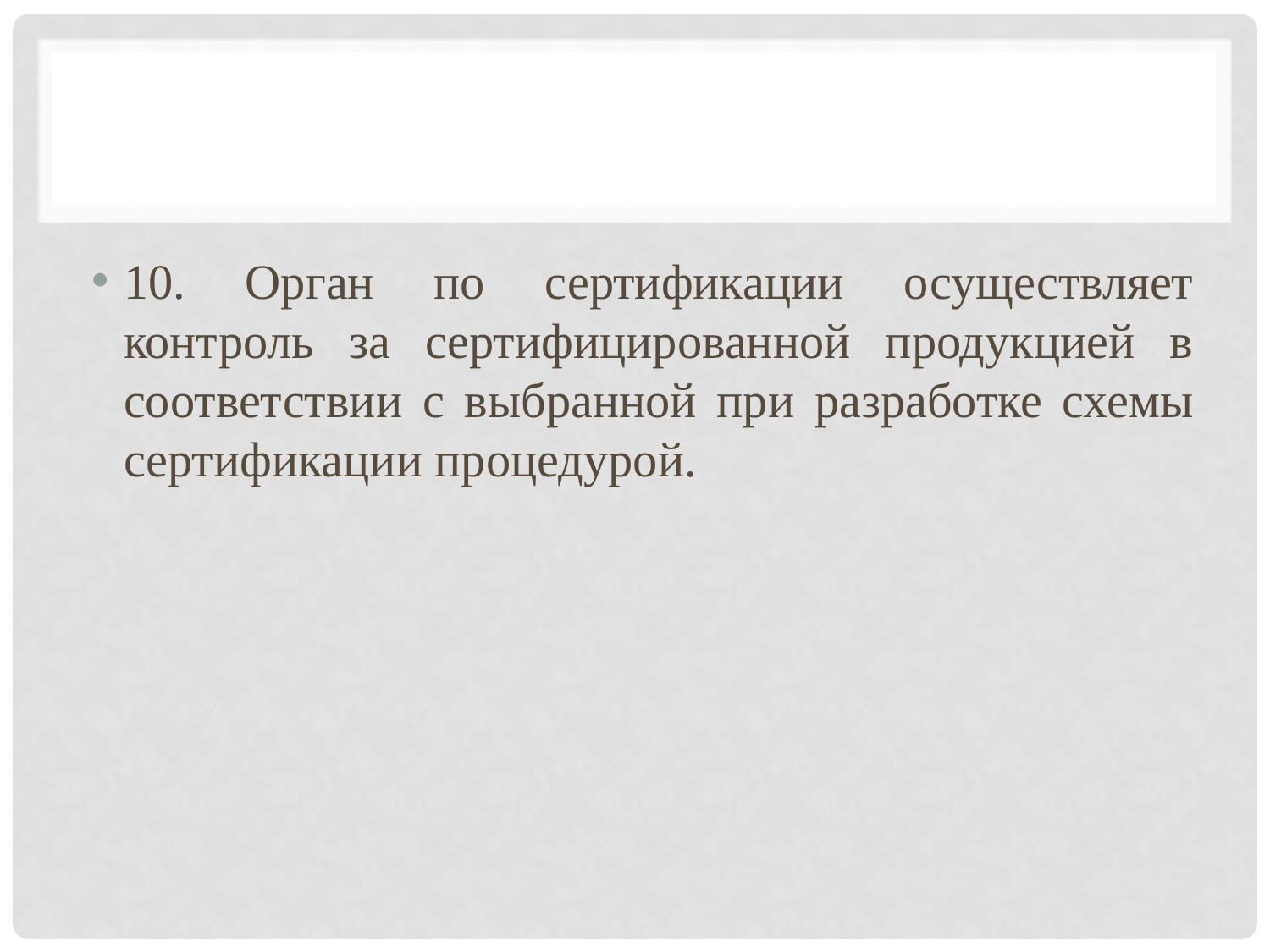

#
10. Орган по сертификации осуществляет контроль за сертифицированной продукцией в соответствии с выбранной при разработке схемы сертификации процедурой.